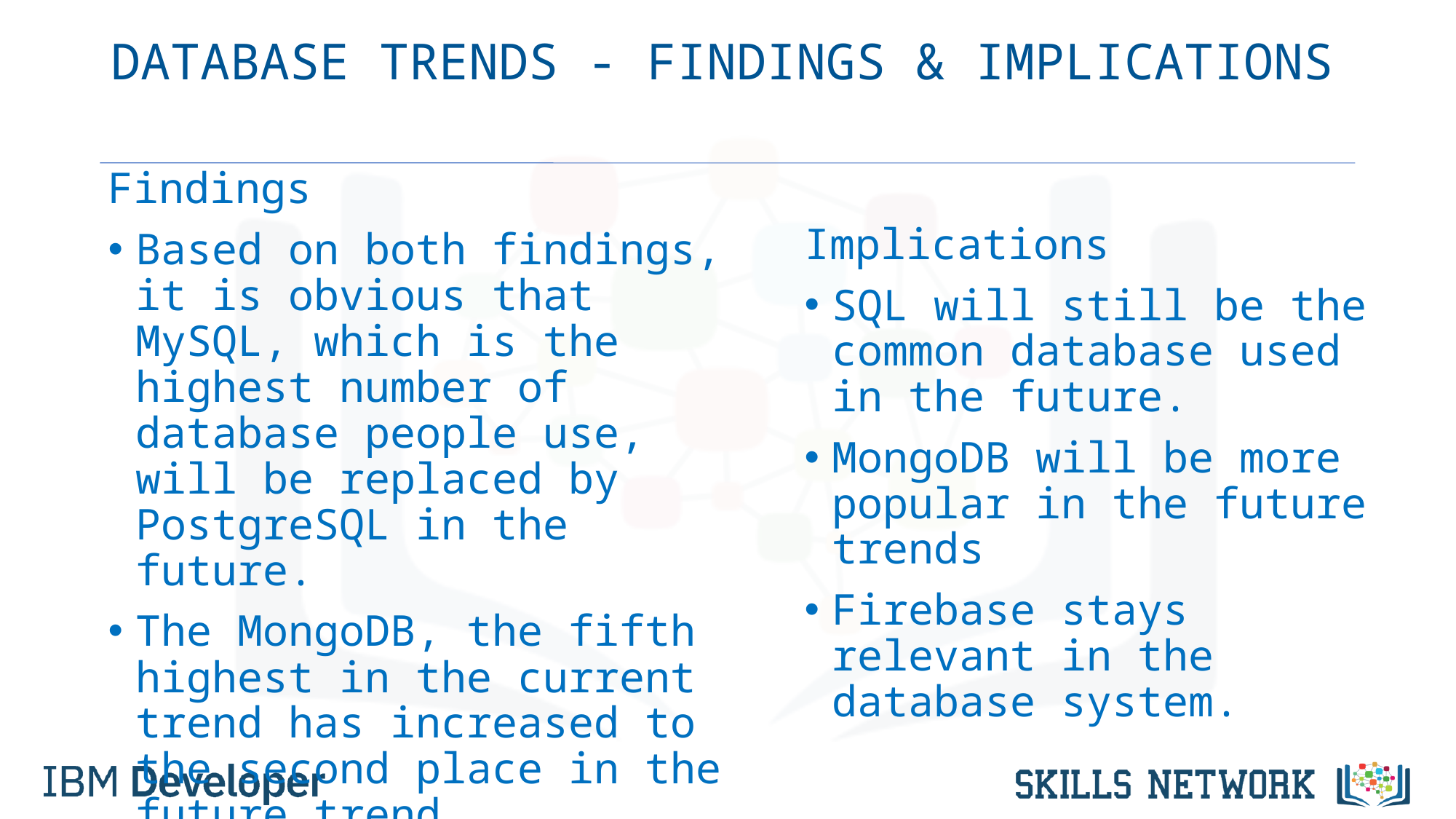

# DATABASE TRENDS - FINDINGS & IMPLICATIONS
Findings
Based on both findings, it is obvious that MySQL, which is the highest number of database people use, will be replaced by PostgreSQL in the future.
The MongoDB, the fifth highest in the current trend has increased to the second place in the future trend.
The least used database, Firebase, had a slight increased to the seventh place in the future trend.
Implications
SQL will still be the common database used in the future.
MongoDB will be more popular in the future trends
Firebase stays relevant in the database system.